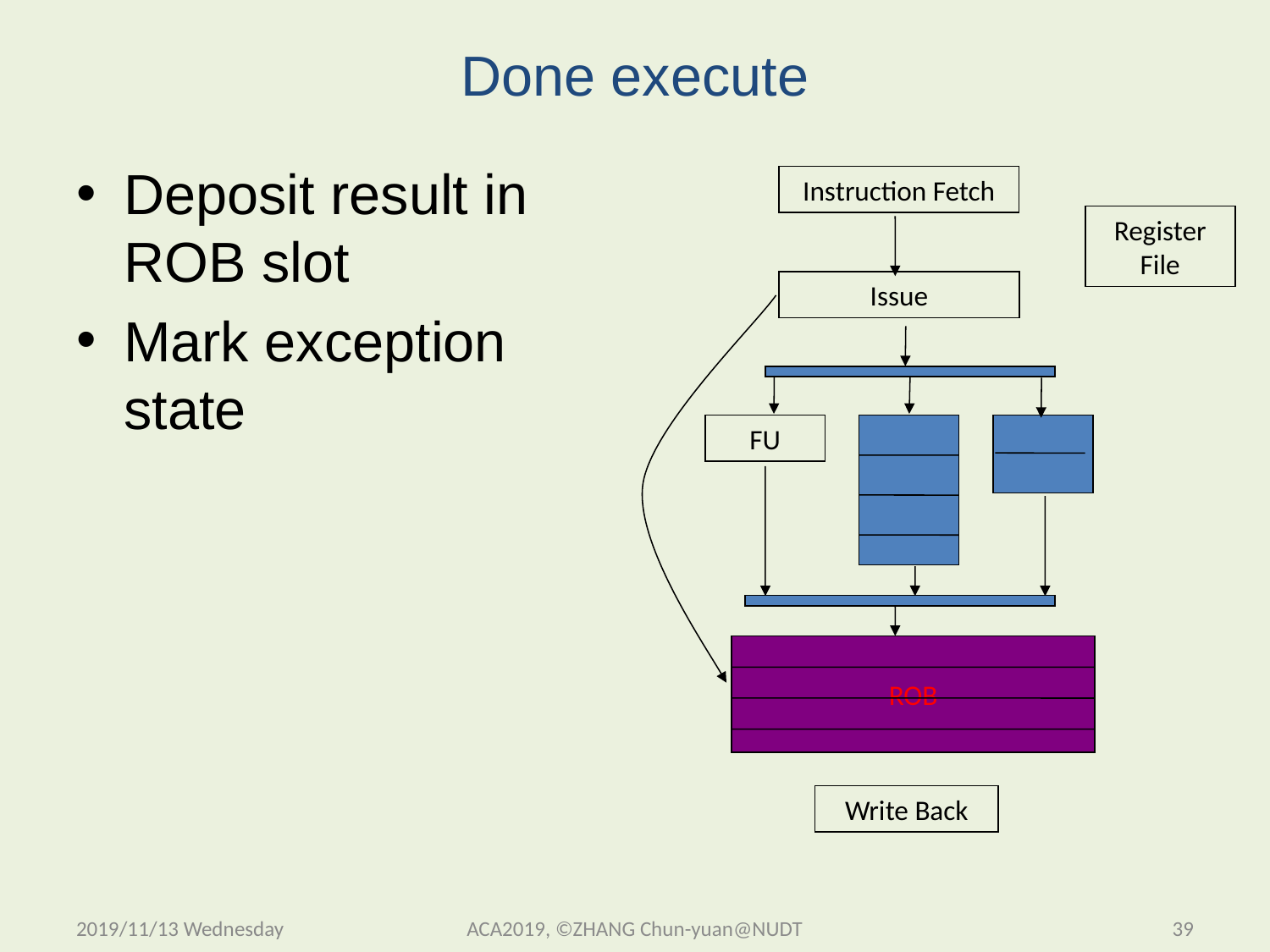

# Done execute
Deposit result in ROB slot
Mark exception state

Instruction Fetch
Register File

Issue

FU

ROB

Write Back
2019/11/13 Wednesday
ACA2019, ©ZHANG Chun-yuan@NUDT
39